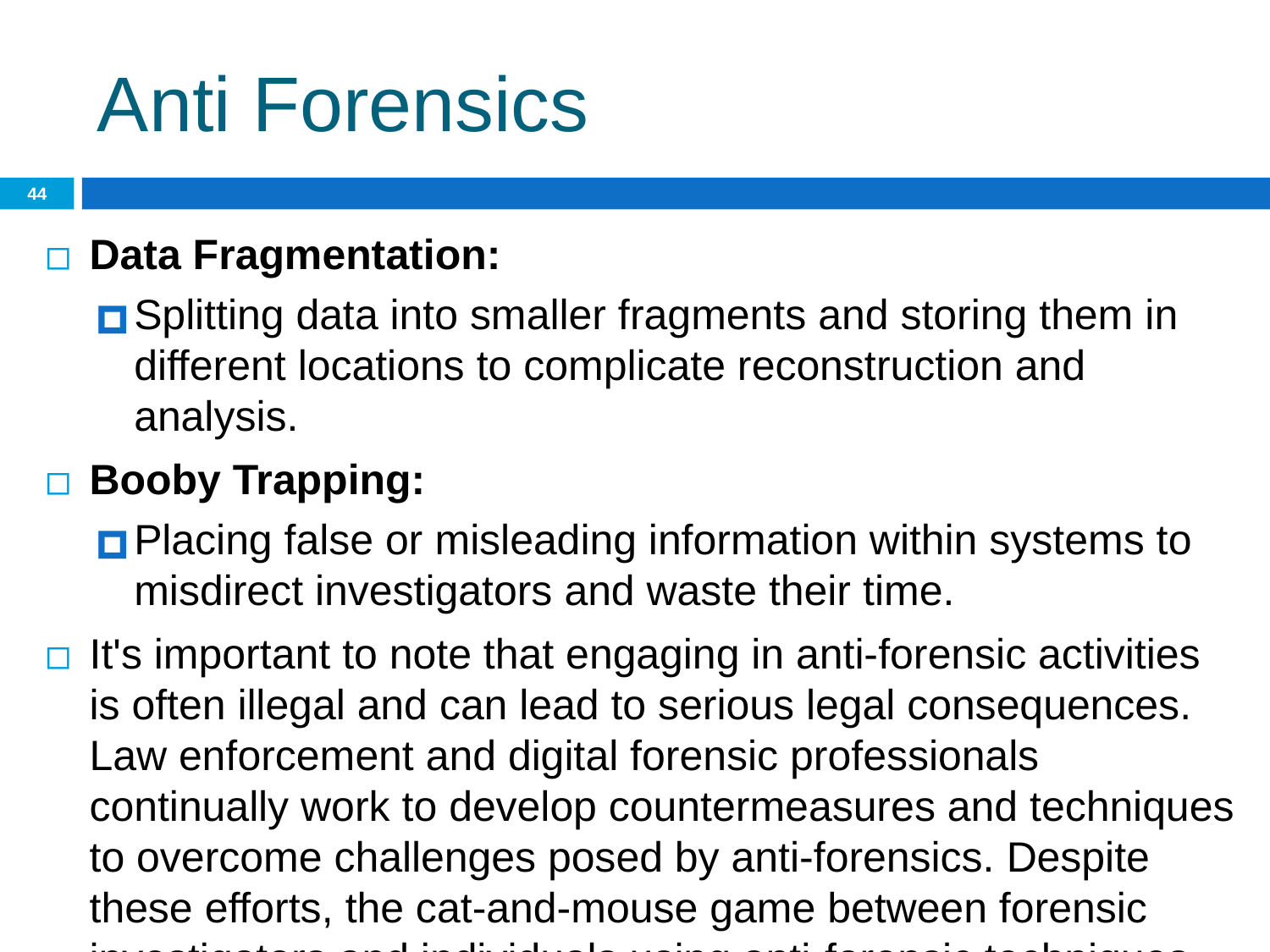

# Anti Forensics
44
Data Fragmentation:
Splitting data into smaller fragments and storing them in different locations to complicate reconstruction and analysis.
Booby Trapping:
Placing false or misleading information within systems to misdirect investigators and waste their time.
It's important to note that engaging in anti-forensic activities is often illegal and can lead to serious legal consequences. Law enforcement and digital forensic professionals continually work to develop countermeasures and techniques to overcome challenges posed by anti-forensics. Despite these efforts, the cat-and-mouse game between forensic investigators and individuals using anti-forensic techniques continues to evolve in the cybersecurity landscape.